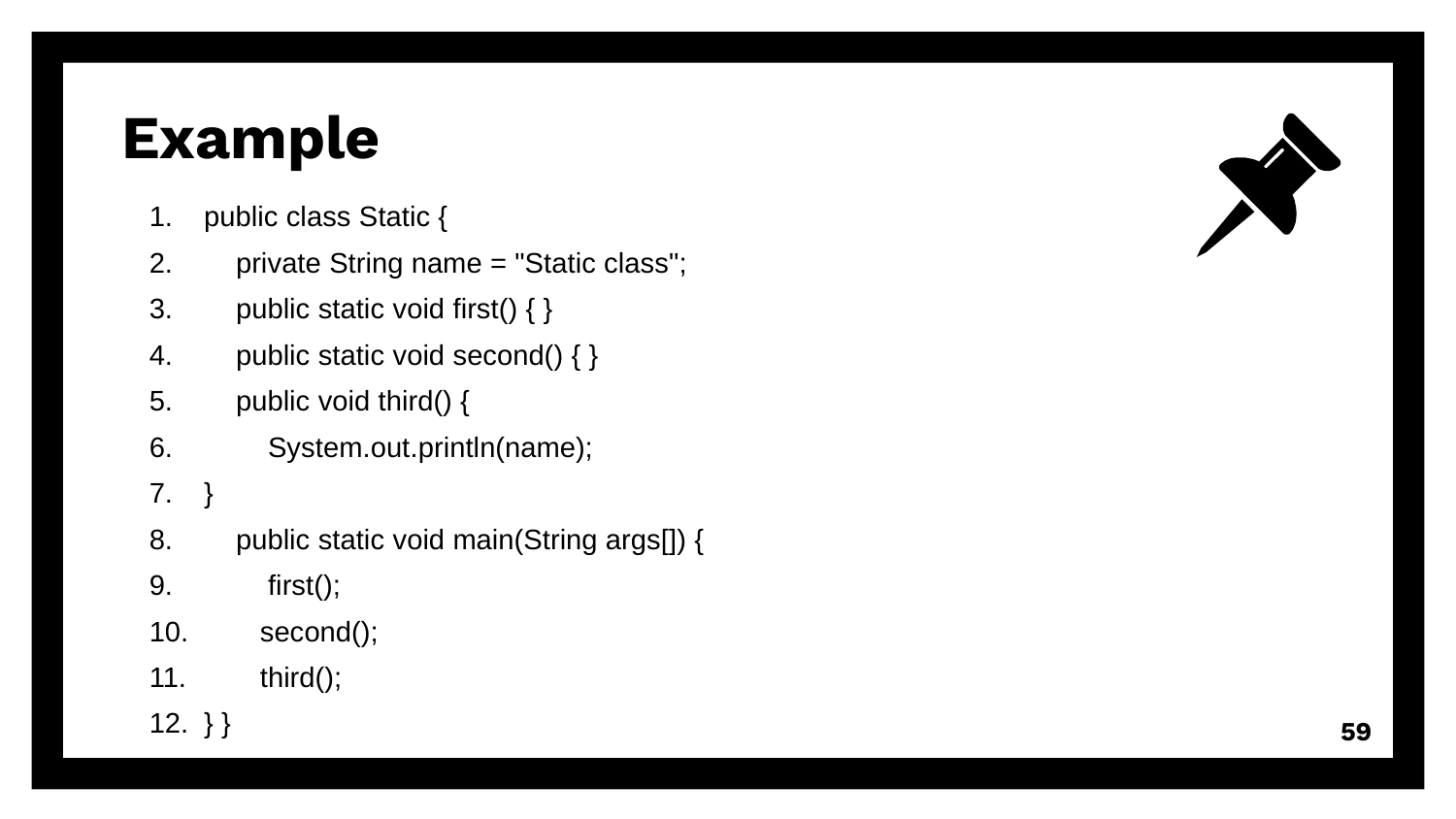

# Example

public class Static {
    private String name = "Static class";
    public static void first() { }
    public static void second() { }
    public void third() {
        System.out.println(name);
}
    public static void main(String args[]) {
        first();
       second();
       third();
} }

59